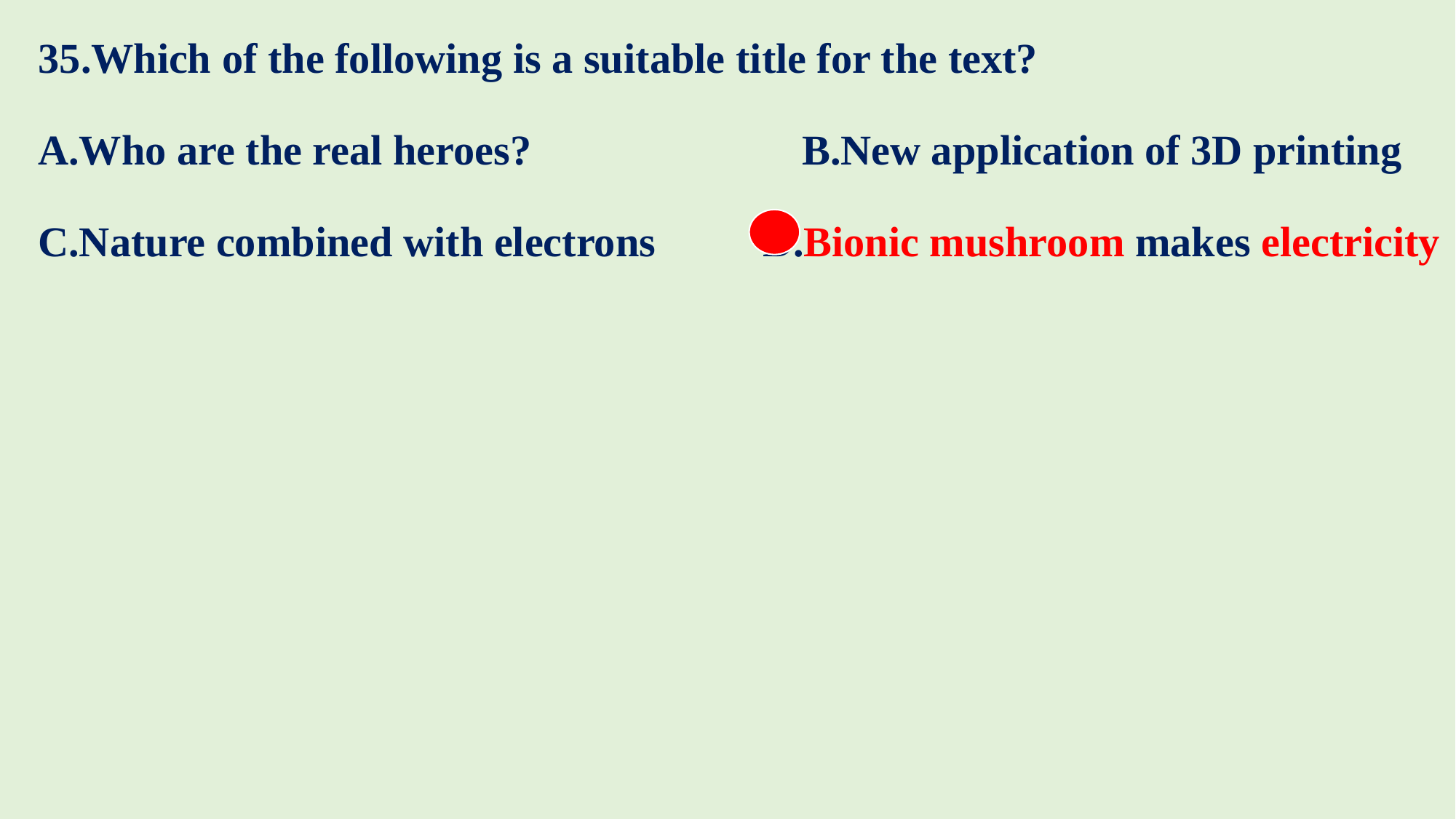

35.Which of the following is a suitable title for the text?
A.Who are the real heroes?			B.New application of 3D printing
C.Nature combined with electrons         D.Bionic mushroom makes electricity